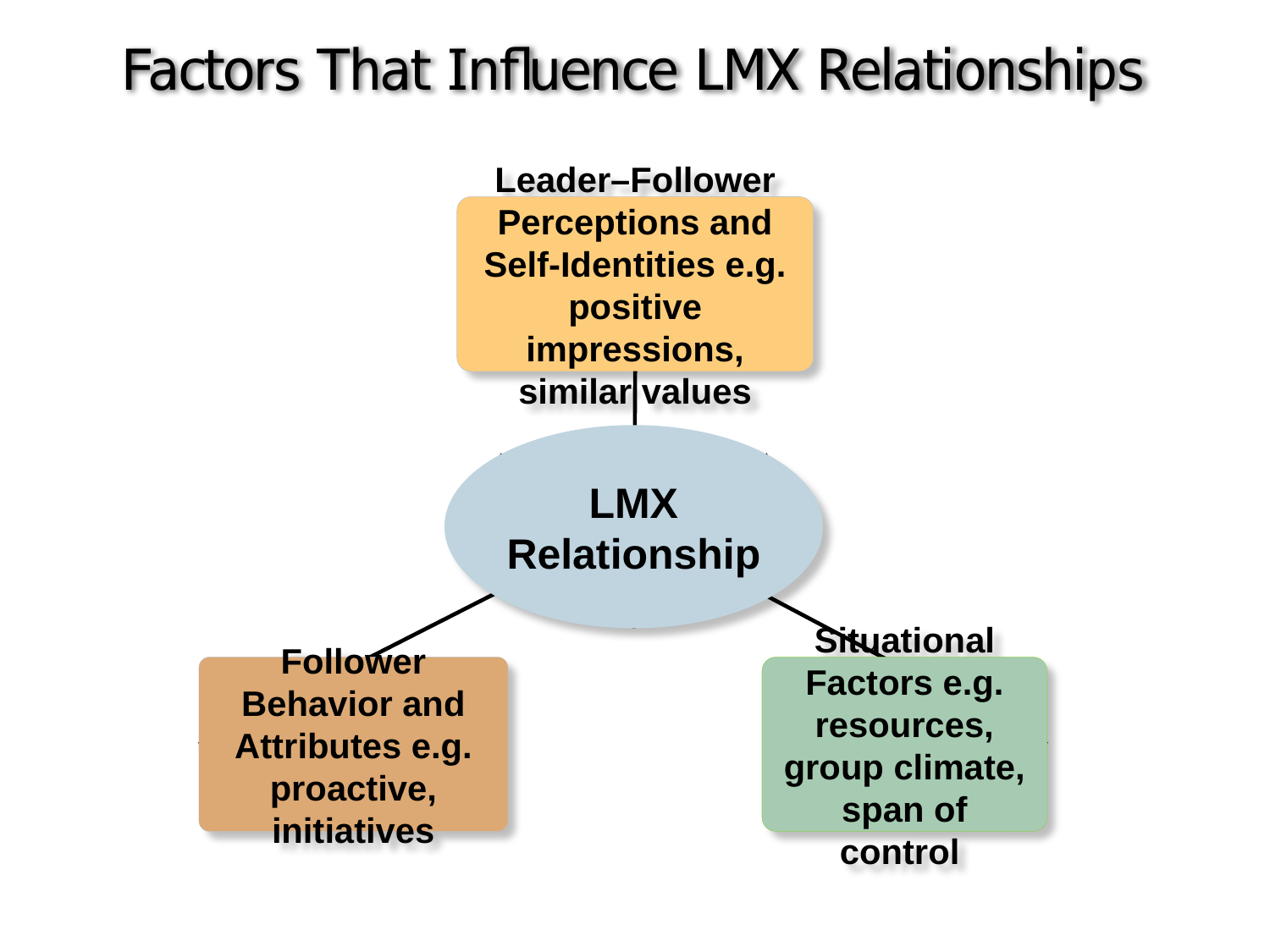

# Factors That Influence LMX Relationships
Leader–Follower Perceptions and Self-Identities e.g. positive impressions, similar values
LMX Relationship
Follower Behavior and Attributes e.g. proactive, initiatives
Situational Factors e.g. resources, group climate, span of control